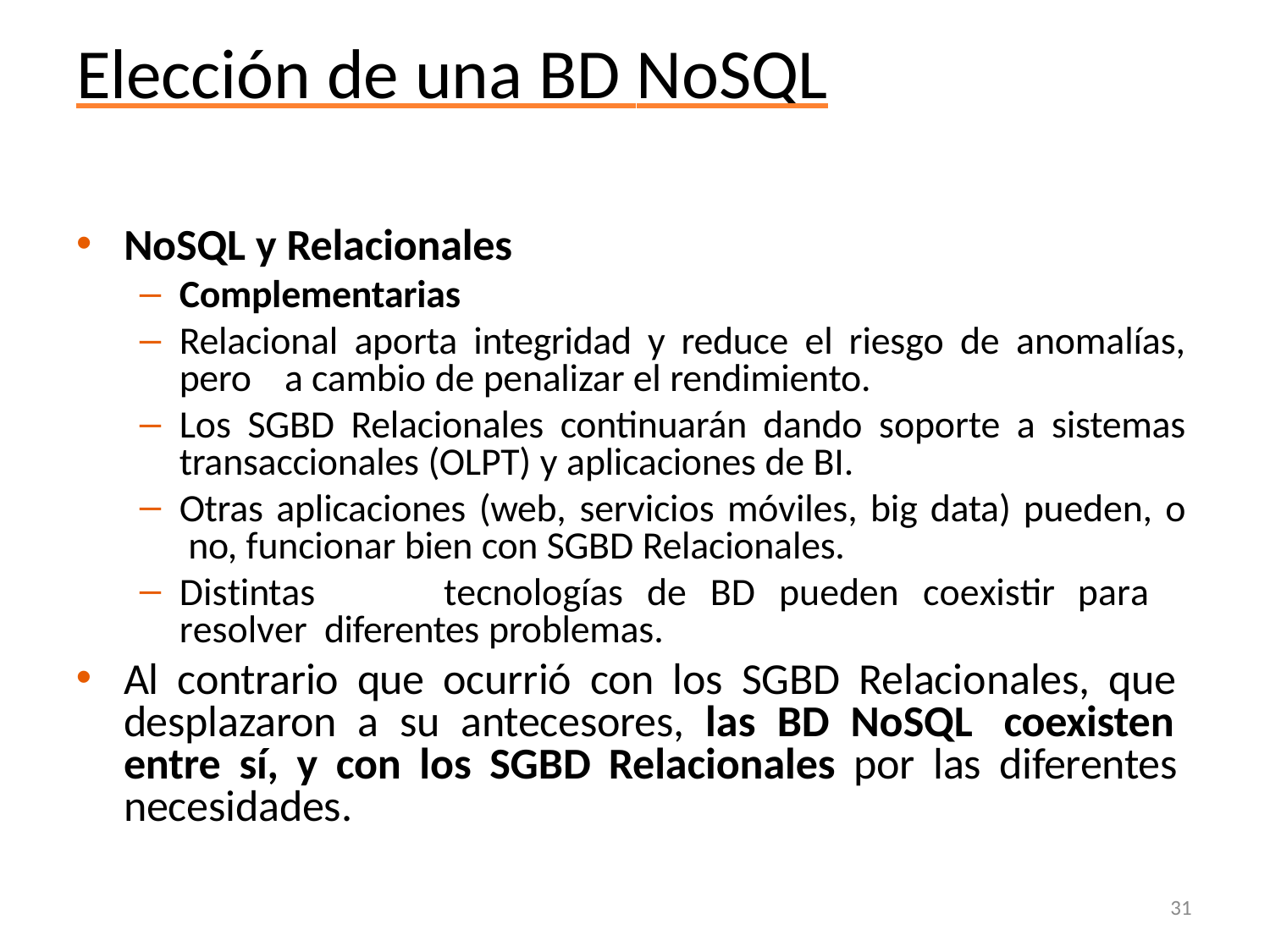

# Elección de una BD NoSQL
NoSQL y Relacionales
Complementarias
Relacional aporta integridad y reduce el riesgo de anomalías,  pero	a cambio de penalizar el rendimiento.
Los SGBD Relacionales continuarán dando soporte a sistemas  transaccionales (OLPT) y aplicaciones de BI.
Otras aplicaciones (web, servicios móviles, big data) pueden, o  no, funcionar bien con SGBD Relacionales.
Distintas	tecnologías	de	BD	pueden	coexistir	para	resolver  diferentes problemas.
Al contrario que ocurrió con los SGBD Relacionales, que  desplazaron a su antecesores, las BD NoSQL coexisten  entre sí, y con los SGBD Relacionales por las diferentes  necesidades.

31